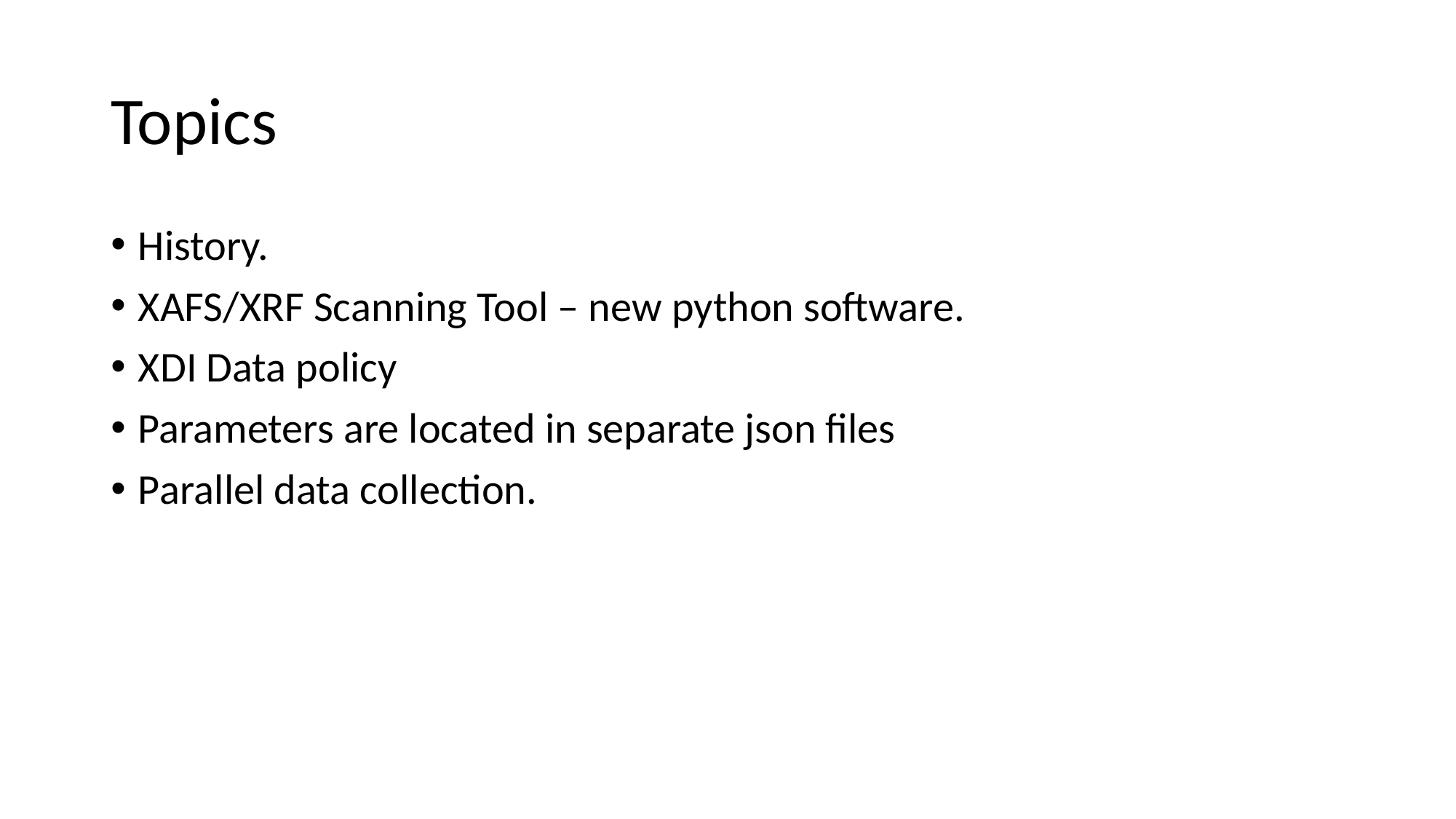

# Topics
History.
XAFS/XRF Scanning Tool – new python software.
XDI Data policy
Parameters are located in separate json files
Parallel data collection.